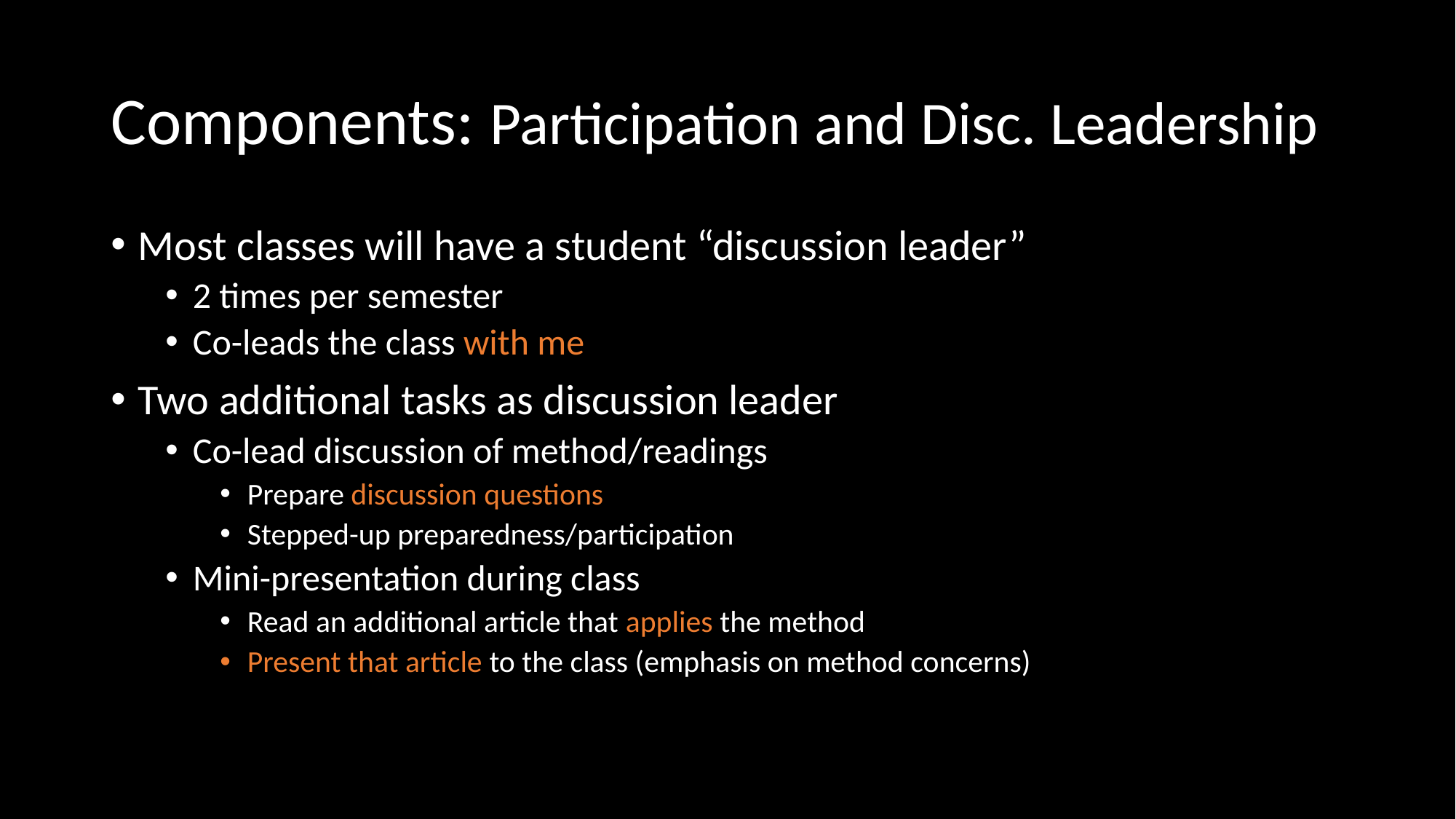

# Components: Participation and Disc. Leadership
Most classes will have a student “discussion leader”
2 times per semester
Co-leads the class with me
Two additional tasks as discussion leader
Co-lead discussion of method/readings
Prepare discussion questions
Stepped-up preparedness/participation
Mini-presentation during class
Read an additional article that applies the method
Present that article to the class (emphasis on method concerns)